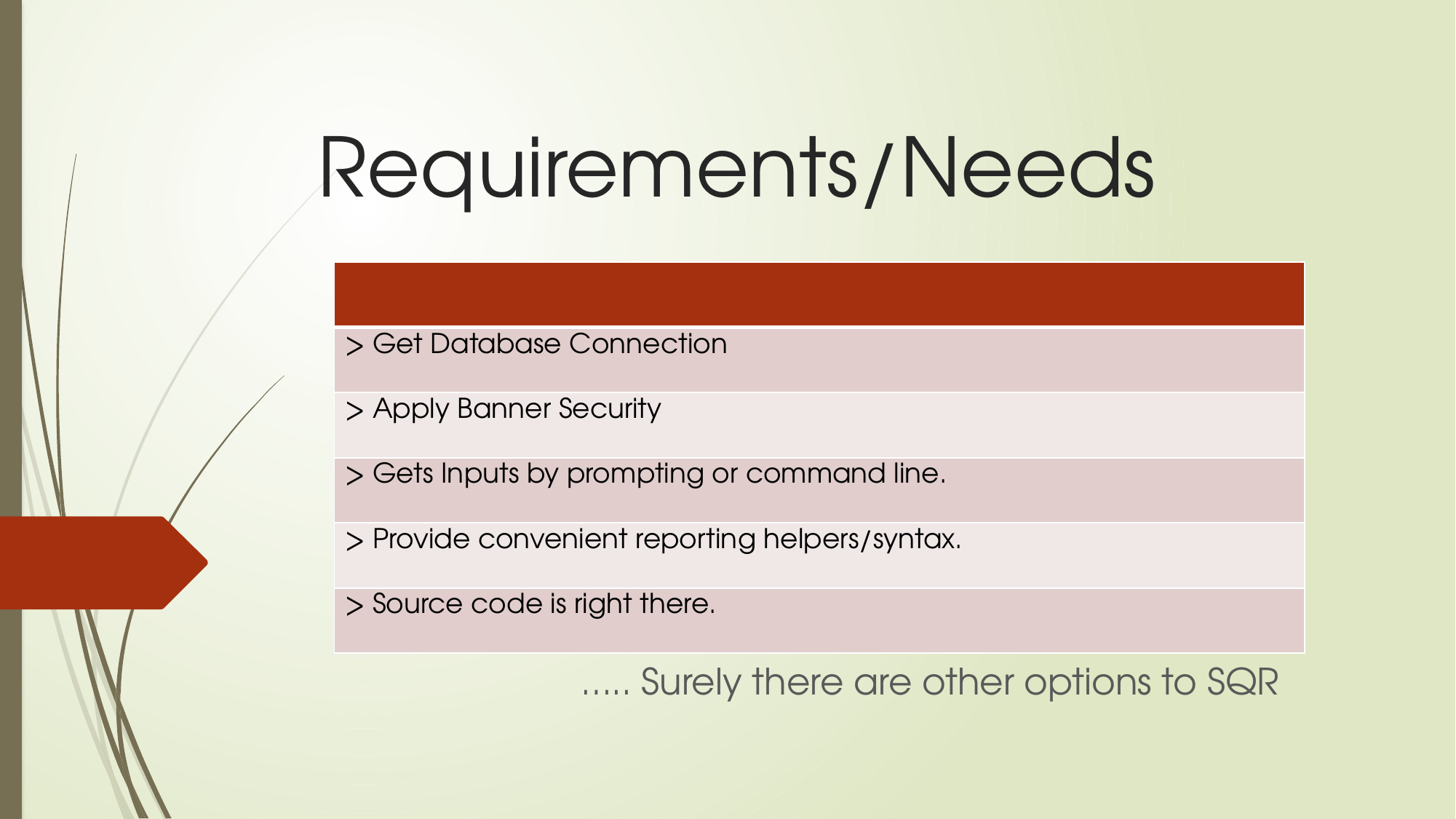

# Requirements/Needs
|  |
| --- |
| > Get Database Connection |
| > Apply Banner Security |
| > Gets Inputs by prompting or command line. |
| > Provide convenient reporting helpers/syntax. |
| > Source code is right there. |
….. Surely there are other options to SQR